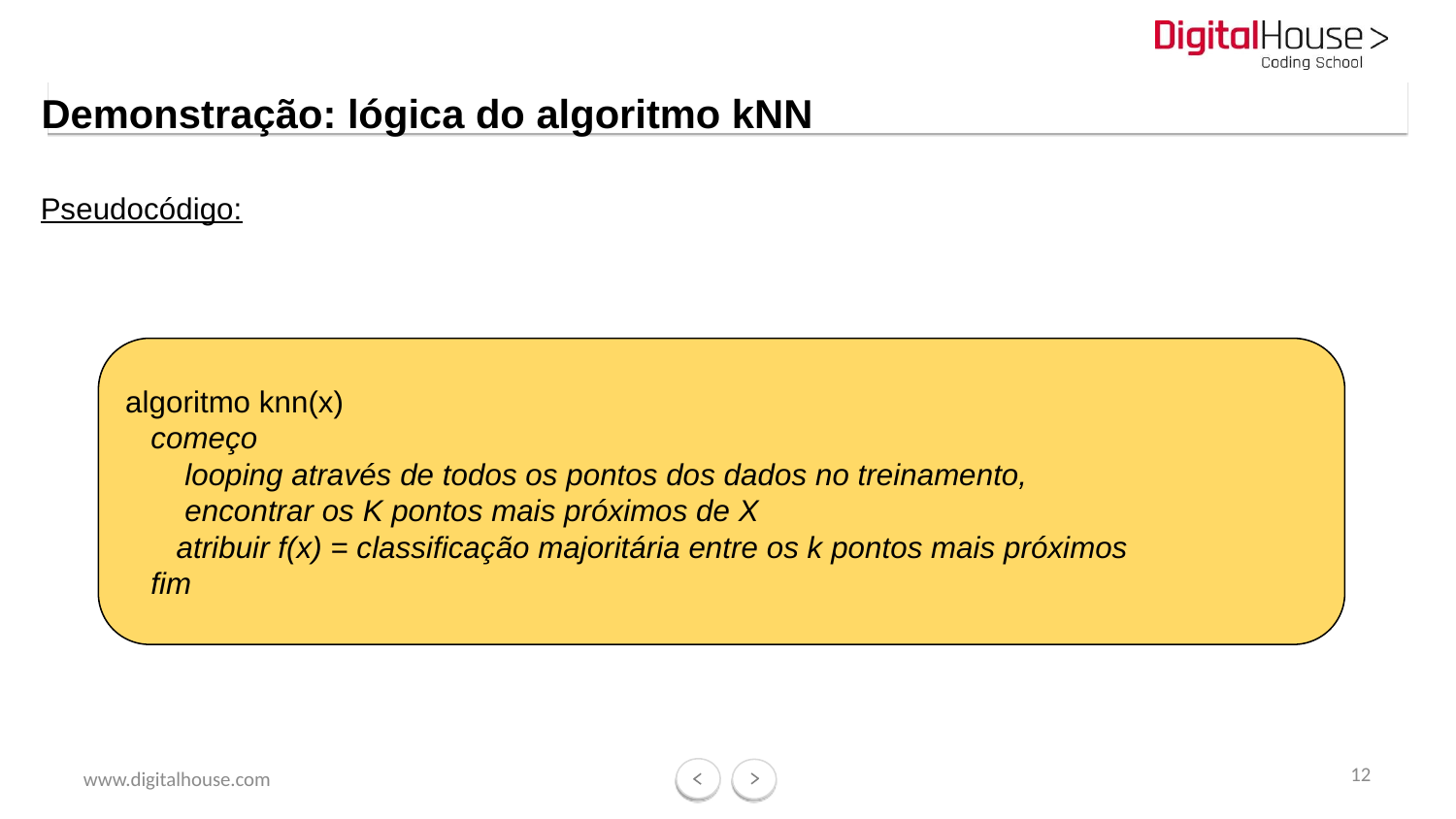

Demonstração: lógica do algoritmo kNN

Pseudocódigo:

algoritmo knn(x)
   começo
       looping através de todos os pontos dos dados no treinamento,
       encontrar os K pontos mais próximos de X
      atribuir f(x) = classificação majoritária entre os k pontos mais próximos
   fim

12